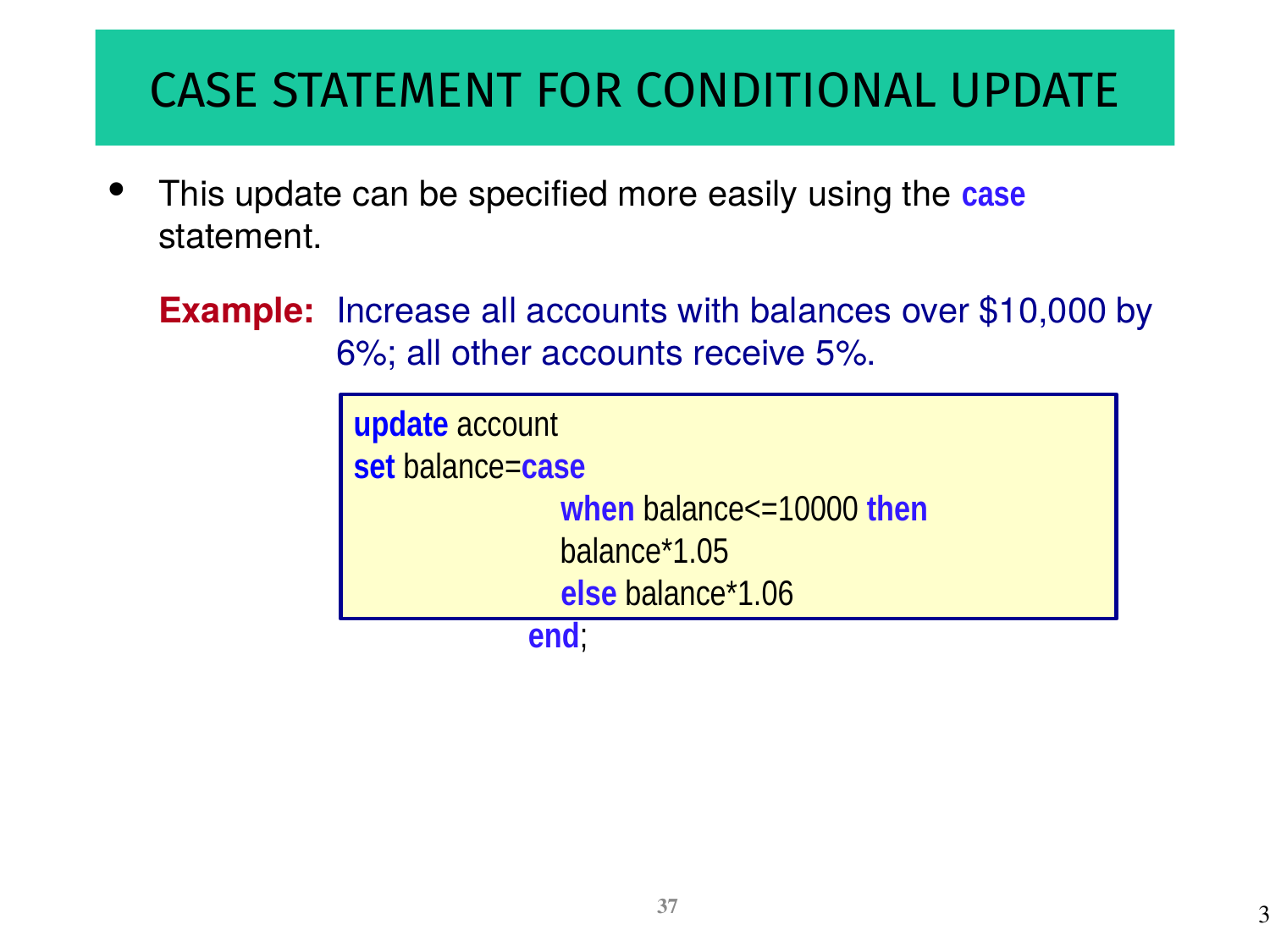

# CASE STATEMENT FOR CONDITIONAL UPDATE
This update can be specified more easily using the case statement.
Example:	Increase all accounts with balances over $10,000 by 6%; all other accounts receive 5%.
update account
set balance=case
when balance<=10000 then balance*1.05
else balance*1.06
end;
37